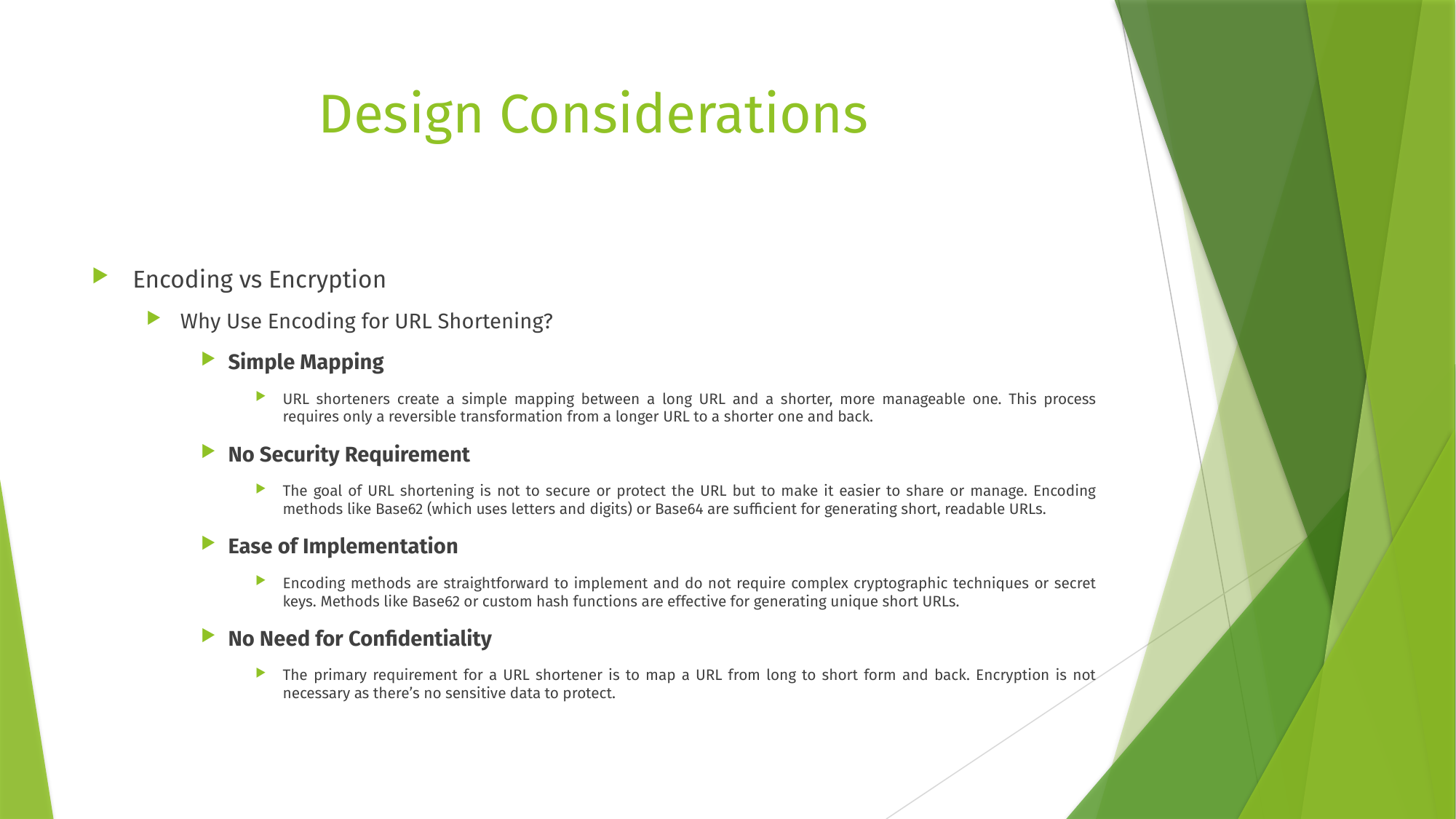

# Design Considerations
Encoding vs Encryption
Why Use Encoding for URL Shortening?
Simple Mapping
URL shorteners create a simple mapping between a long URL and a shorter, more manageable one. This process requires only a reversible transformation from a longer URL to a shorter one and back.
No Security Requirement
The goal of URL shortening is not to secure or protect the URL but to make it easier to share or manage. Encoding methods like Base62 (which uses letters and digits) or Base64 are sufficient for generating short, readable URLs.
Ease of Implementation
Encoding methods are straightforward to implement and do not require complex cryptographic techniques or secret keys. Methods like Base62 or custom hash functions are effective for generating unique short URLs.
No Need for Confidentiality
The primary requirement for a URL shortener is to map a URL from long to short form and back. Encryption is not necessary as there’s no sensitive data to protect.